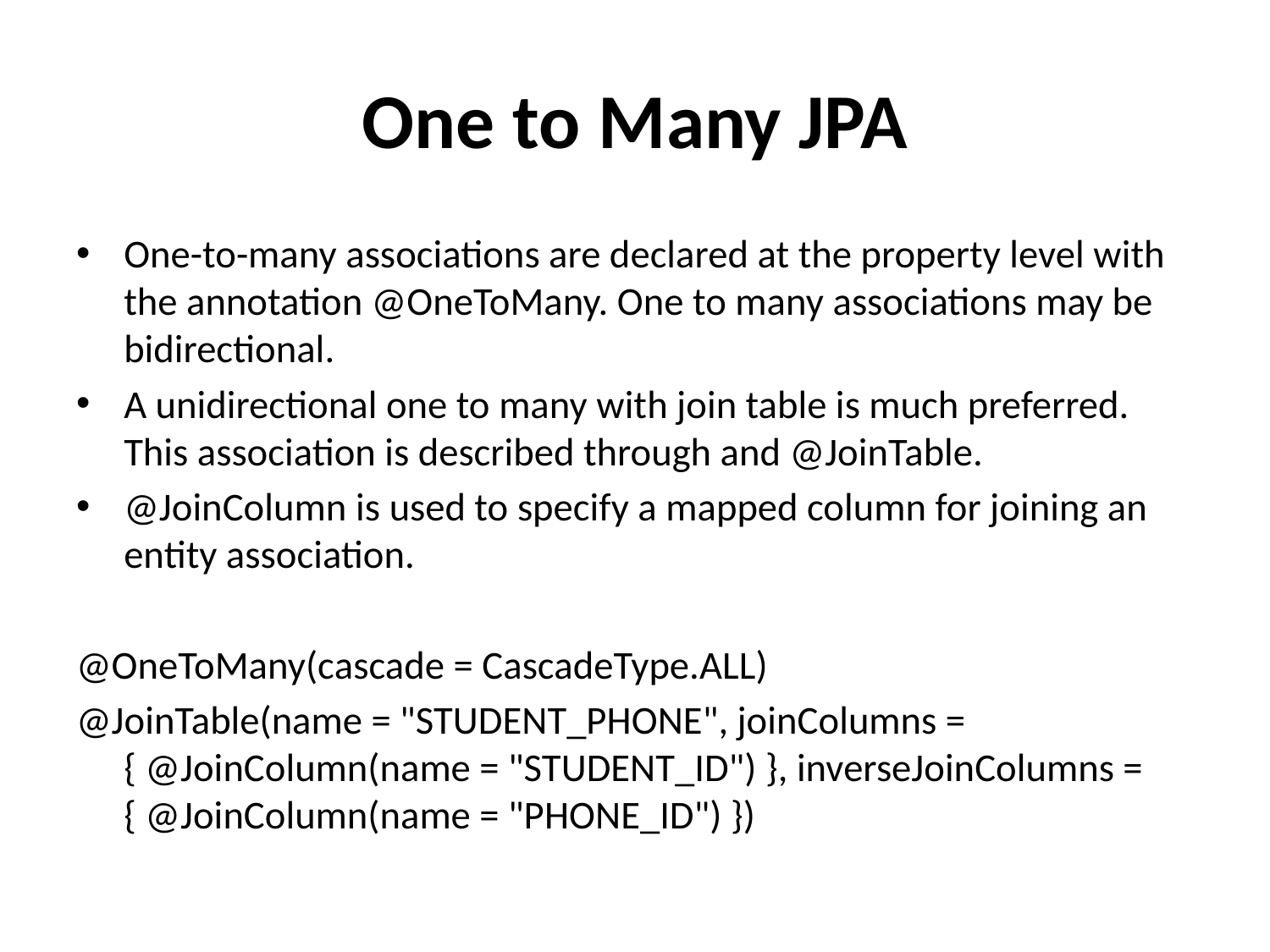

# One to Many JPA
One-to-many associations are declared at the property level with the annotation @OneToMany. One to many associations may be bidirectional.
A unidirectional one to many with join table is much preferred. This association is described through and @JoinTable.
@JoinColumn is used to specify a mapped column for joining an entity association.

@OneToMany(cascade = CascadeType.ALL)
@JoinTable(name = "STUDENT_PHONE", joinColumns = { @JoinColumn(name = "STUDENT_ID") }, inverseJoinColumns = { @JoinColumn(name = "PHONE_ID") })